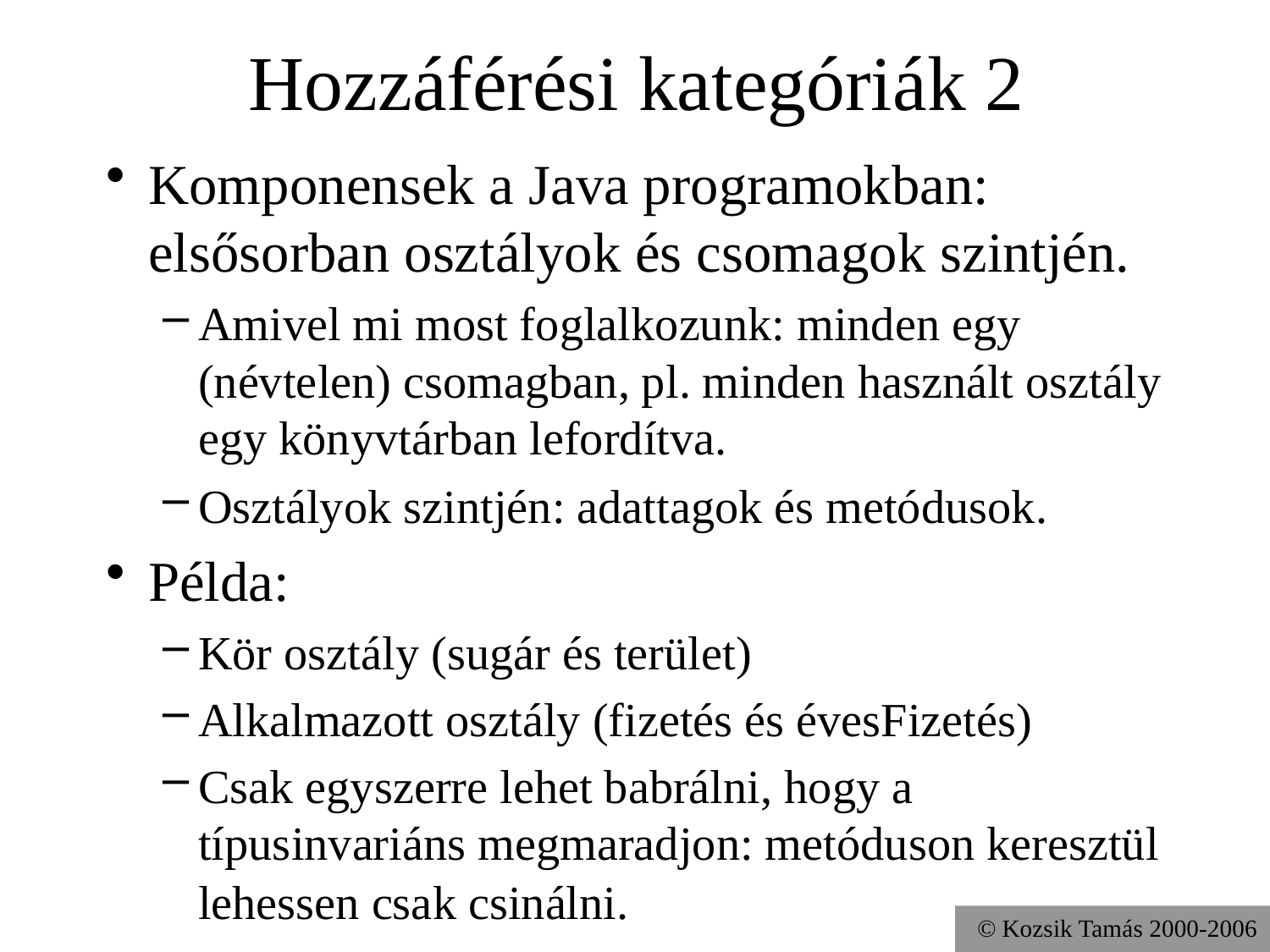

# Hozzáférési kategóriák 2
Komponensek a Java programokban: elsősorban osztályok és csomagok szintjén.
Amivel mi most foglalkozunk: minden egy (névtelen) csomagban, pl. minden használt osztály egy könyvtárban lefordítva.
Osztályok szintjén: adattagok és metódusok.
Példa:
Kör osztály (sugár és terület)
Alkalmazott osztály (fizetés és évesFizetés)
Csak egyszerre lehet babrálni, hogy a típusinvariáns megmaradjon: metóduson keresztül lehessen csak csinálni.
© Kozsik Tamás 2000-2006